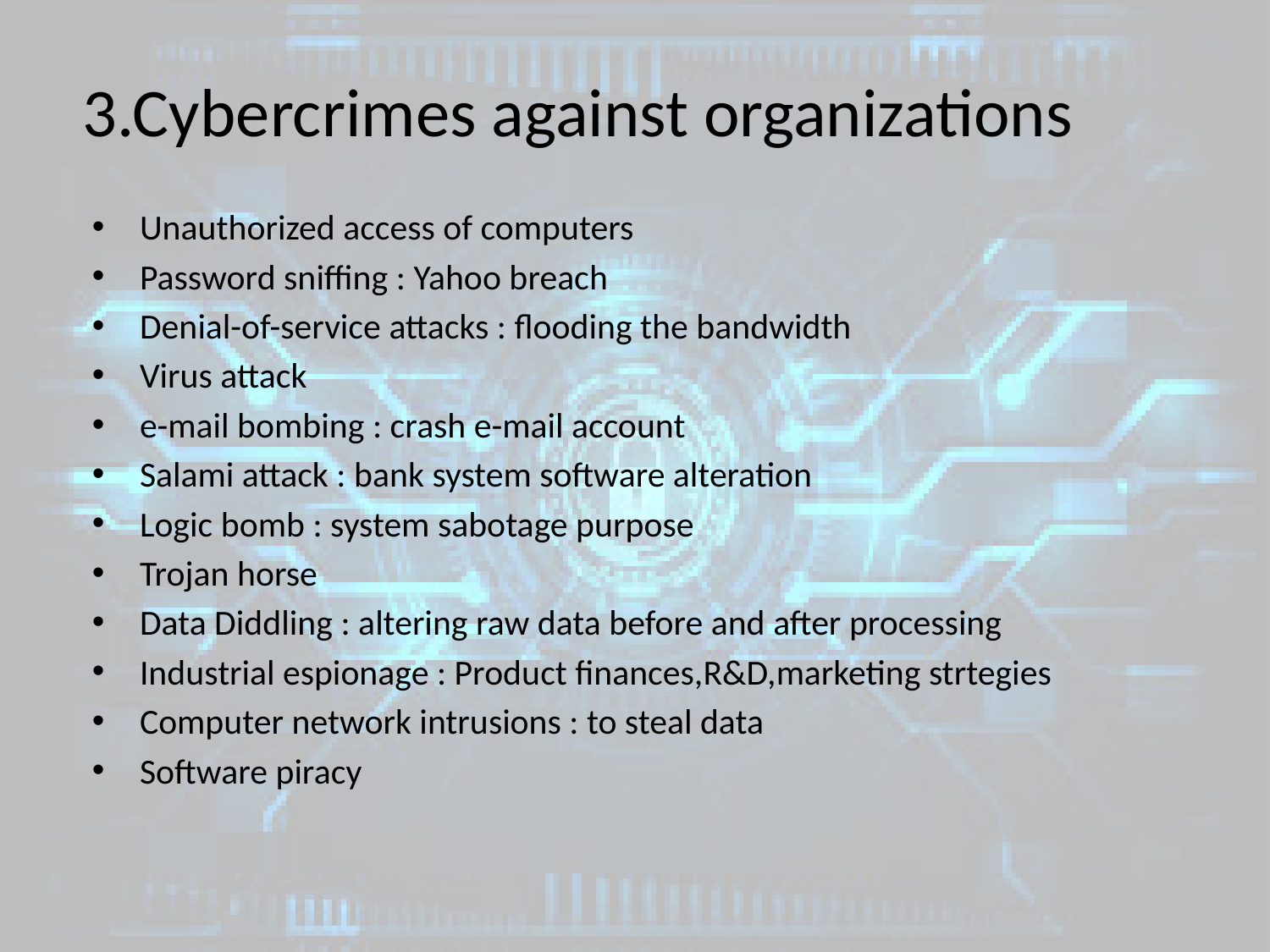

# 3.Cybercrimes against organizations
Unauthorized access of computers
Password sniffing : Yahoo breach
Denial-of-service attacks : flooding the bandwidth
Virus attack
e-mail bombing : crash e-mail account
Salami attack : bank system software alteration
Logic bomb : system sabotage purpose
Trojan horse
Data Diddling : altering raw data before and after processing
Industrial espionage : Product finances,R&D,marketing strtegies
Computer network intrusions : to steal data
Software piracy